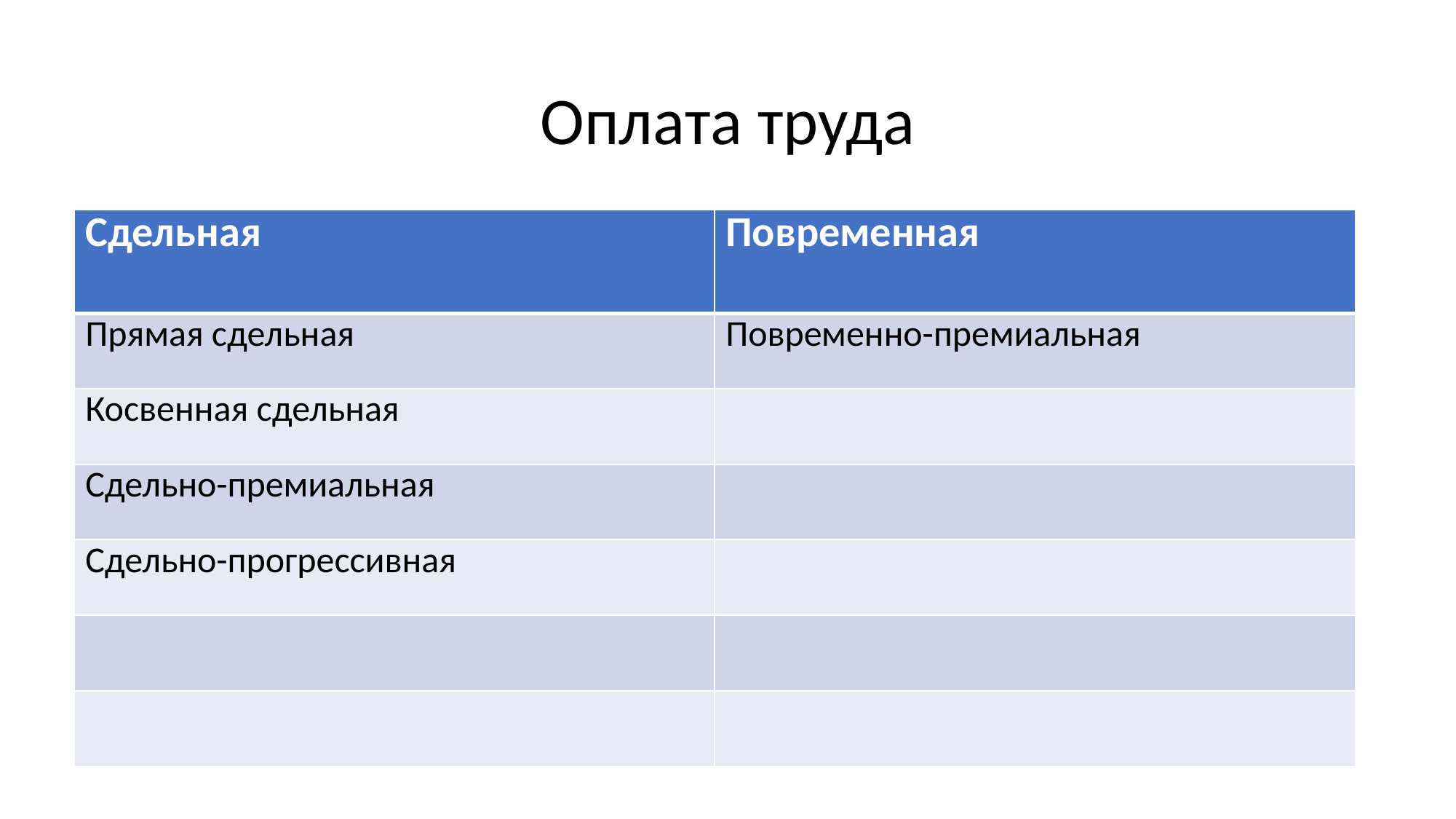

# Оплата труда
| Сдельная | Повременная |
| --- | --- |
| Прямая сдельная | Повременно-премиальная |
| Косвенная сдельная |  |
| Сдельно-премиальная |  |
| Сдельно-прогрессивная |  |
|  |  |
|  |  |